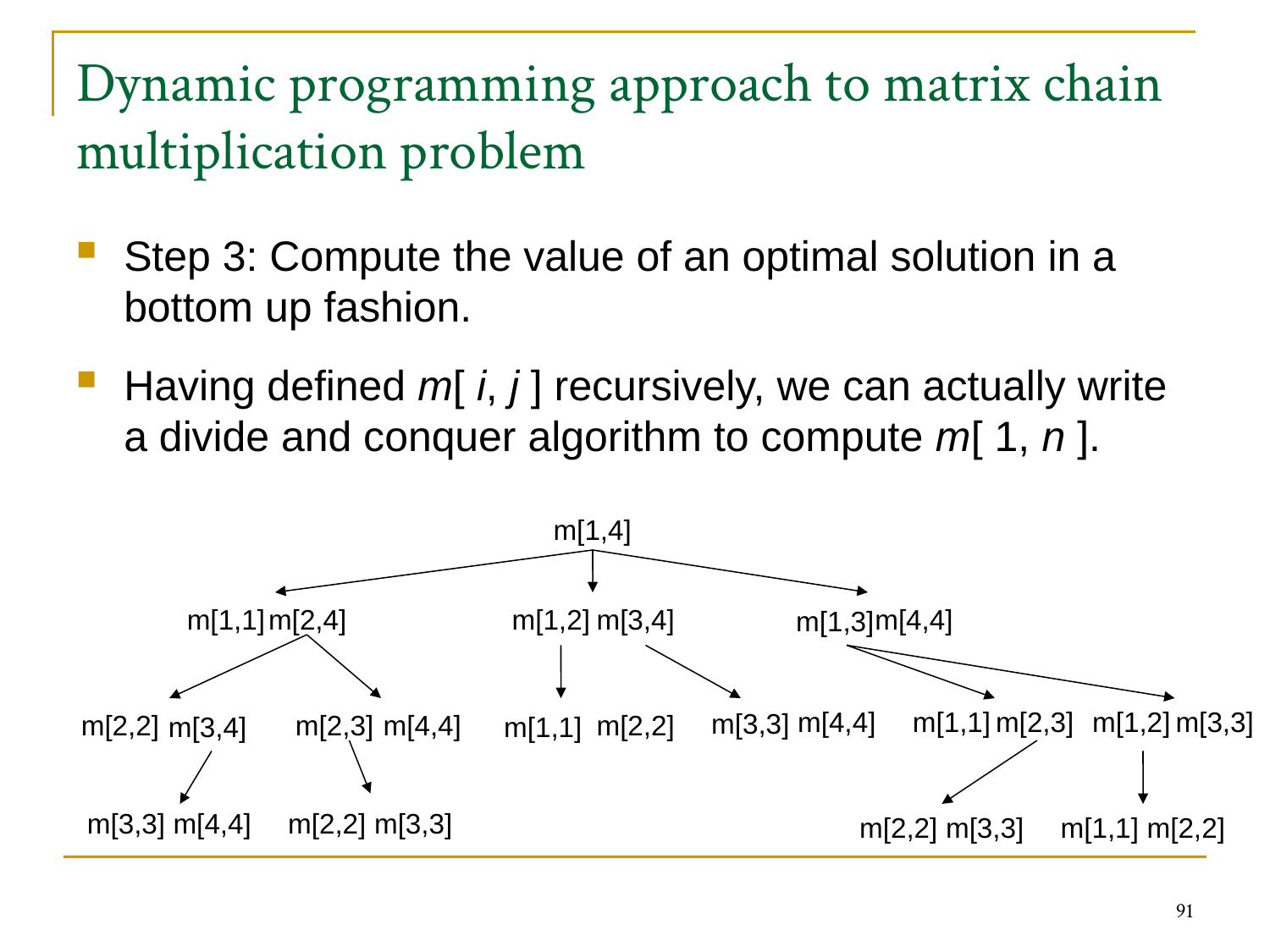

# Dynamic programming approach to matrix chain multiplication problem
Step 3: Compute the value of an optimal solution in a bottom up fashion.

Having defined m[ i, j ] recursively, we can actually write a divide and conquer algorithm to compute m[ 1, n ].

m[1,4]

m[1,1]
m[2,4]
m[1,2]
m[3,4]
m[4,4]
m[1,3]

m[4,4]
m[1,1]
m[2,3]
m[1,2]
m[3,3]
m[3,3]
m[2,2]
m[2,3]
m[4,4]
m[2,2]
m[3,4]
m[1,1]

m[3,3]
m[4,4]
m[2,2]
m[3,3]
m[2,2]
m[3,3]
m[1,1]
m[2,2]
91